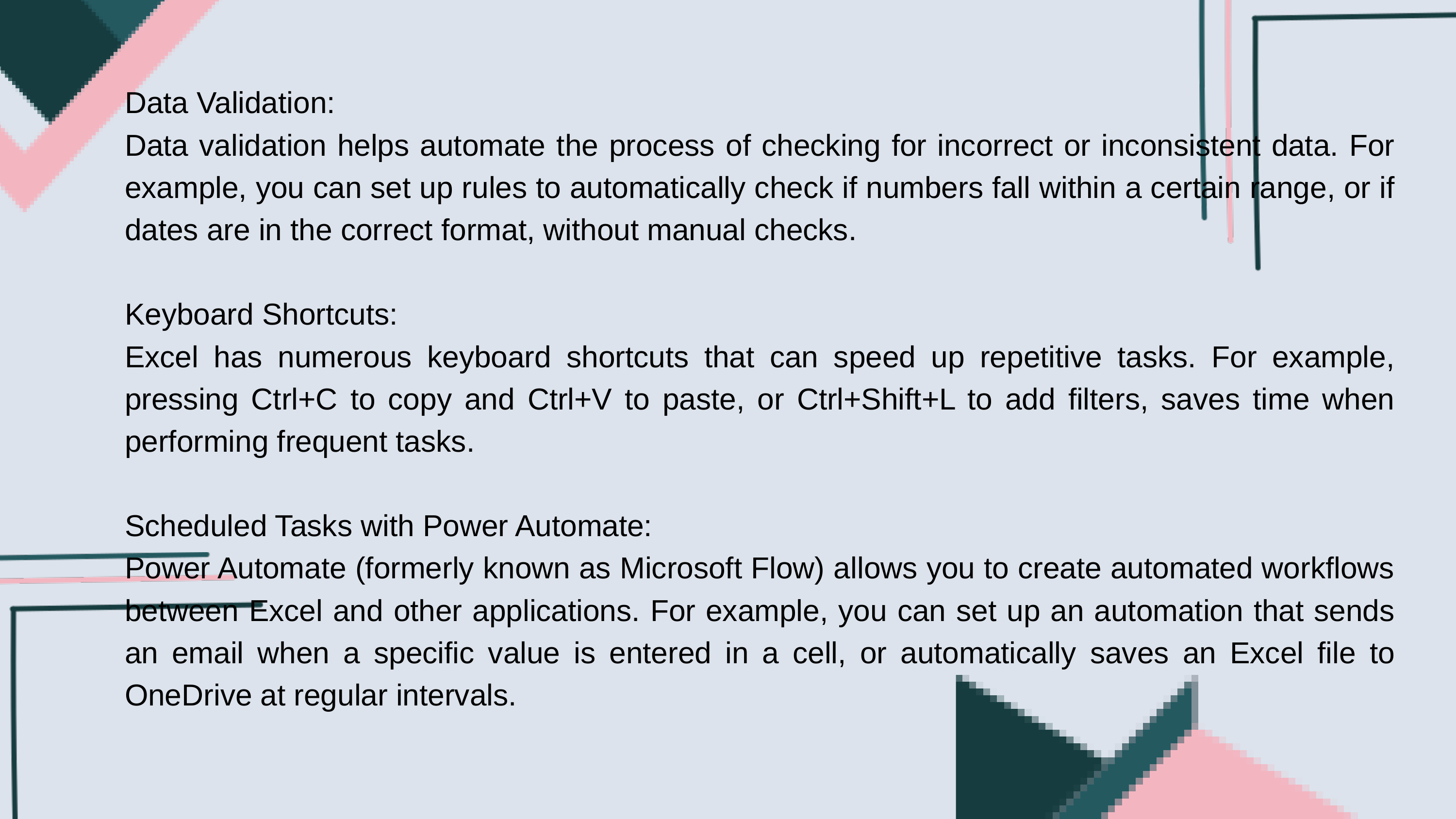

Data Validation:
Data validation helps automate the process of checking for incorrect or inconsistent data. For example, you can set up rules to automatically check if numbers fall within a certain range, or if dates are in the correct format, without manual checks.

Keyboard Shortcuts:
Excel has numerous keyboard shortcuts that can speed up repetitive tasks. For example, pressing Ctrl+C to copy and Ctrl+V to paste, or Ctrl+Shift+L to add filters, saves time when performing frequent tasks.

Scheduled Tasks with Power Automate:
Power Automate (formerly known as Microsoft Flow) allows you to create automated workflows between Excel and other applications. For example, you can set up an automation that sends an email when a specific value is entered in a cell, or automatically saves an Excel file to OneDrive at regular intervals.